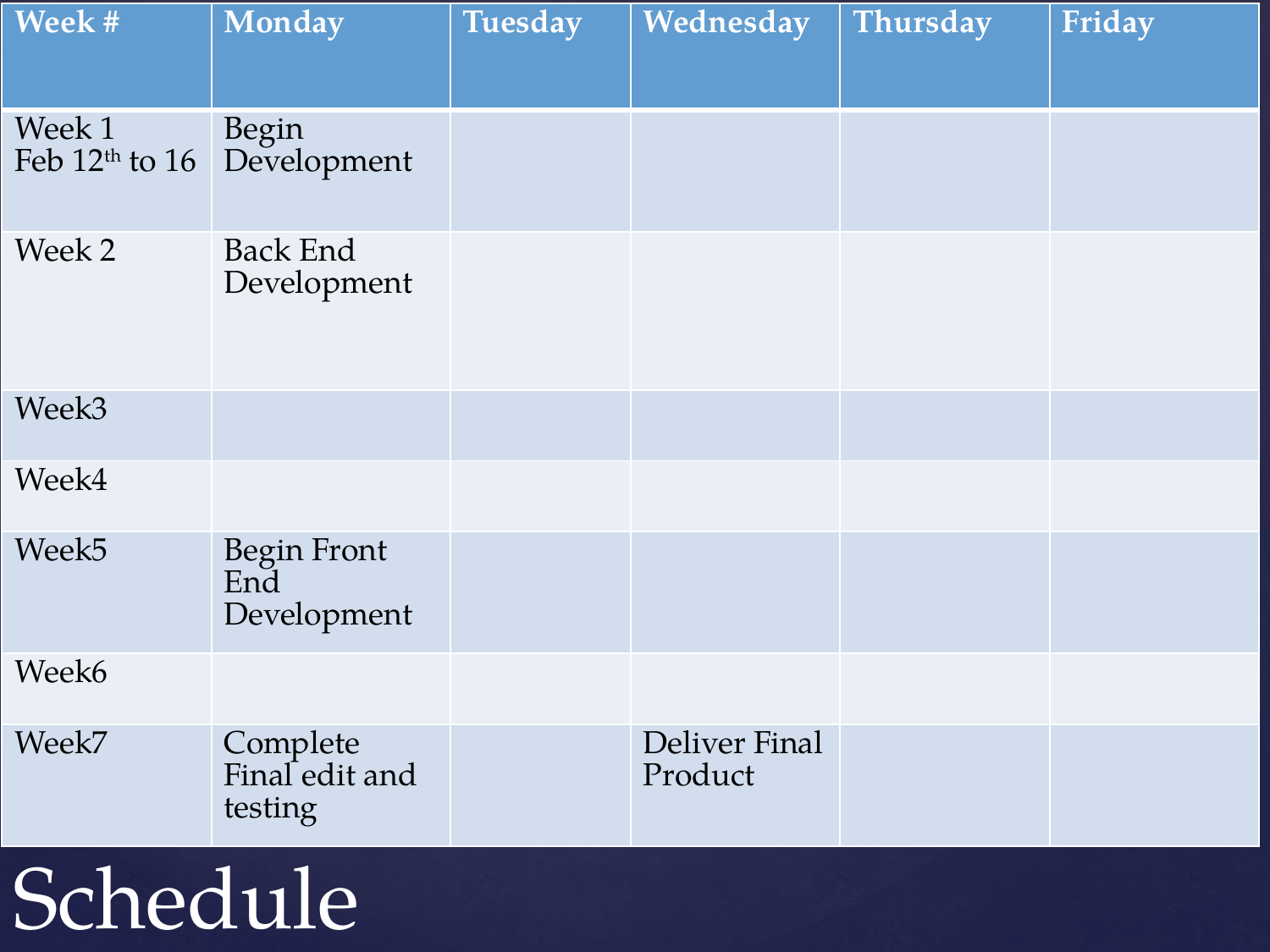

| Week # | Monday | Tuesday | Wednesday | Thursday | Friday |
| --- | --- | --- | --- | --- | --- |
| Week 1 Feb 12th to 16 | Begin Development |  |  |  |  |
| Week 2 | Back End Development |  |  |  |  |
| Week3 |  |  |  |  |  |
| Week4 |  |  |  |  |  |
| Week5 | Begin Front End Development |  |  |  |  |
| Week6 |  |  |  |  |  |
| Week7 | Complete Final edit and testing |  | Deliver Final Product |  |  |
# Schedule